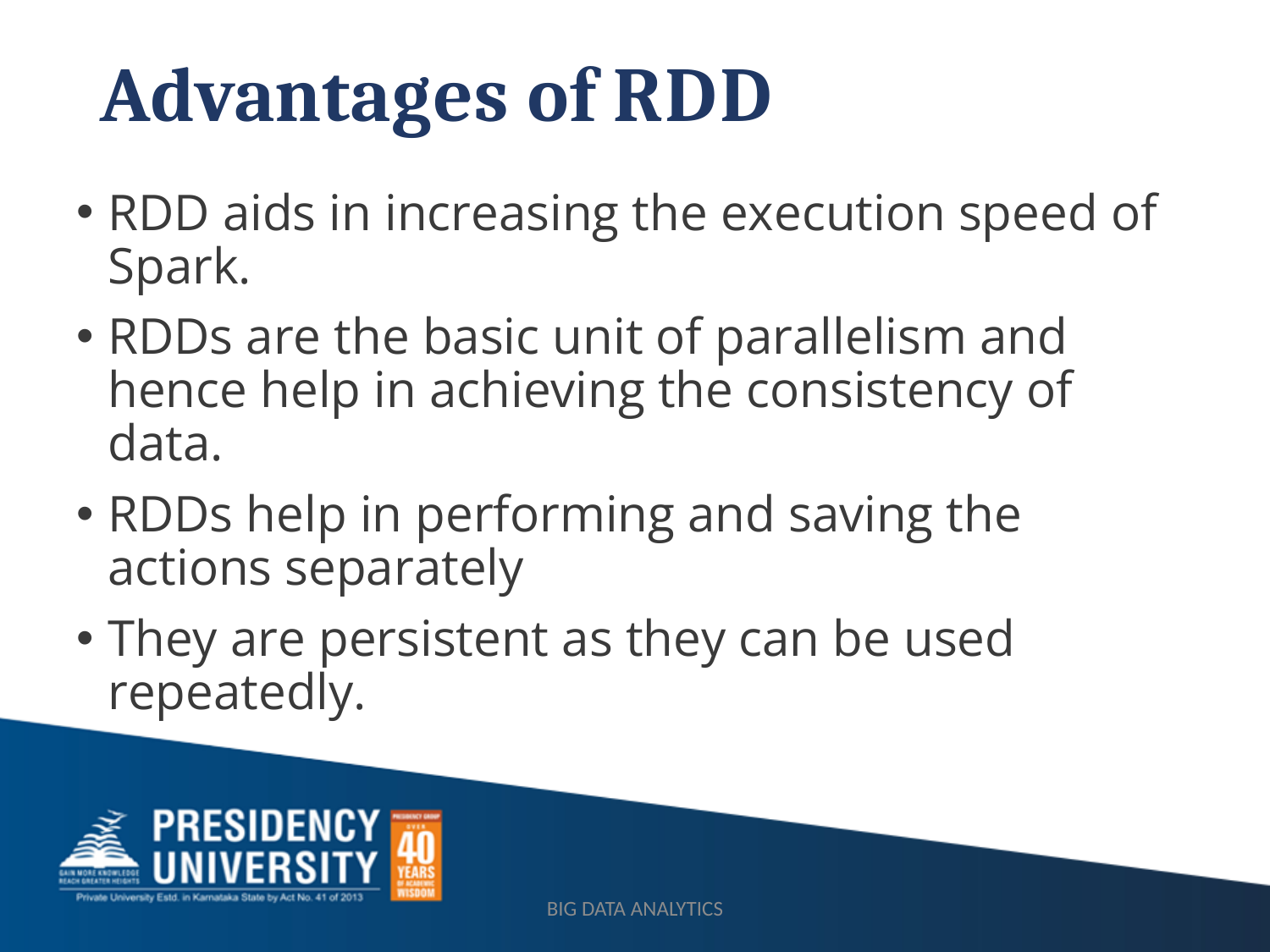

# Advantages of RDD
RDD aids in increasing the execution speed of Spark.
RDDs are the basic unit of parallelism and hence help in achieving the consistency of data.
RDDs help in performing and saving the actions separately
They are persistent as they can be used repeatedly.

BIG DATA ANALYTICS